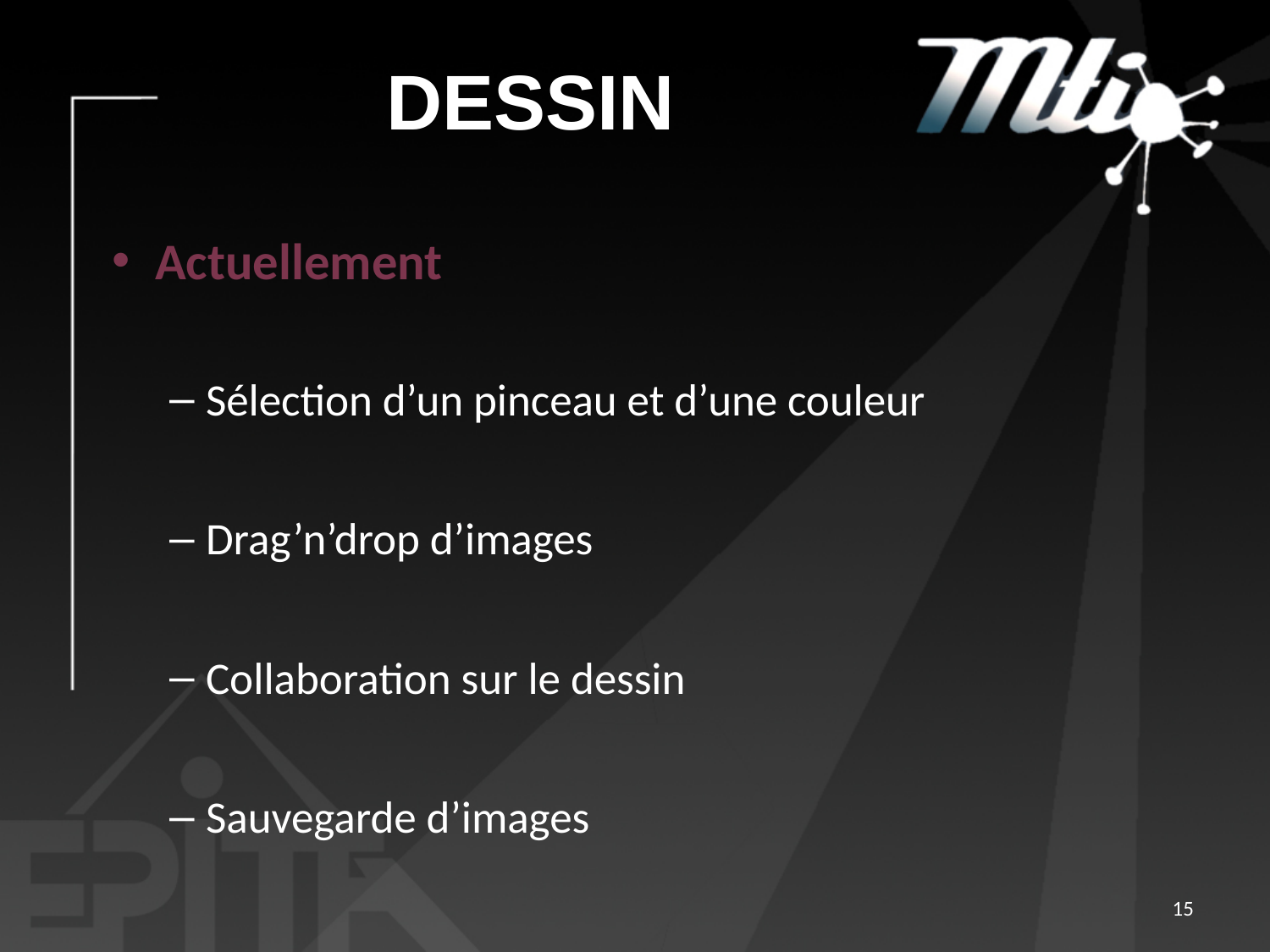

# Dessin
Actuellement

Sélection d’un pinceau et d’une couleur

Drag’n’drop d’images

Collaboration sur le dessin

Sauvegarde d’images

15